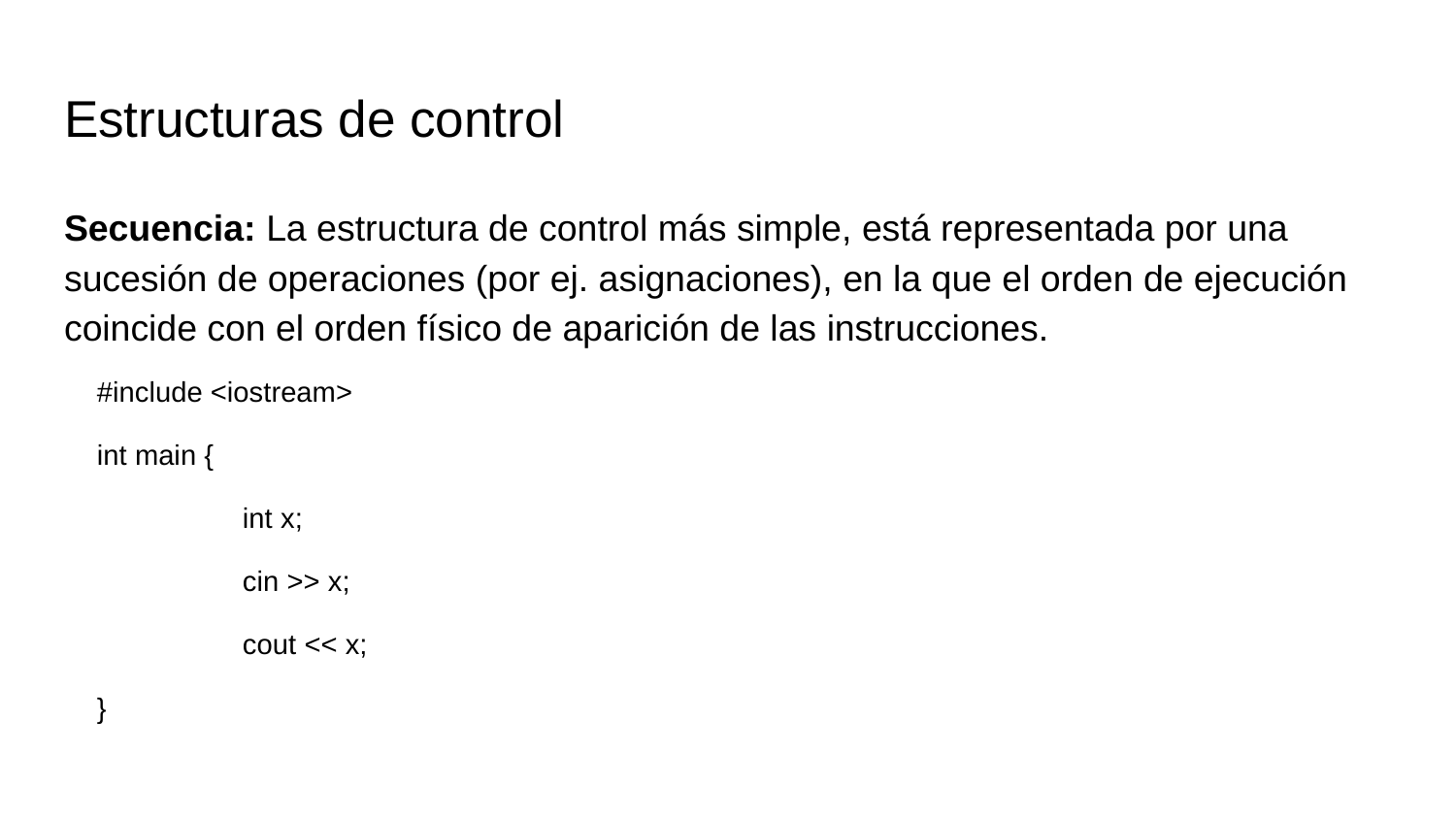

# Estructuras de control
Secuencia: La estructura de control más simple, está representada por una sucesión de operaciones (por ej. asignaciones), en la que el orden de ejecución coincide con el orden físico de aparición de las instrucciones.

#include <iostream>
int main {
	int x;
	cin >> x;
	cout << x;
}